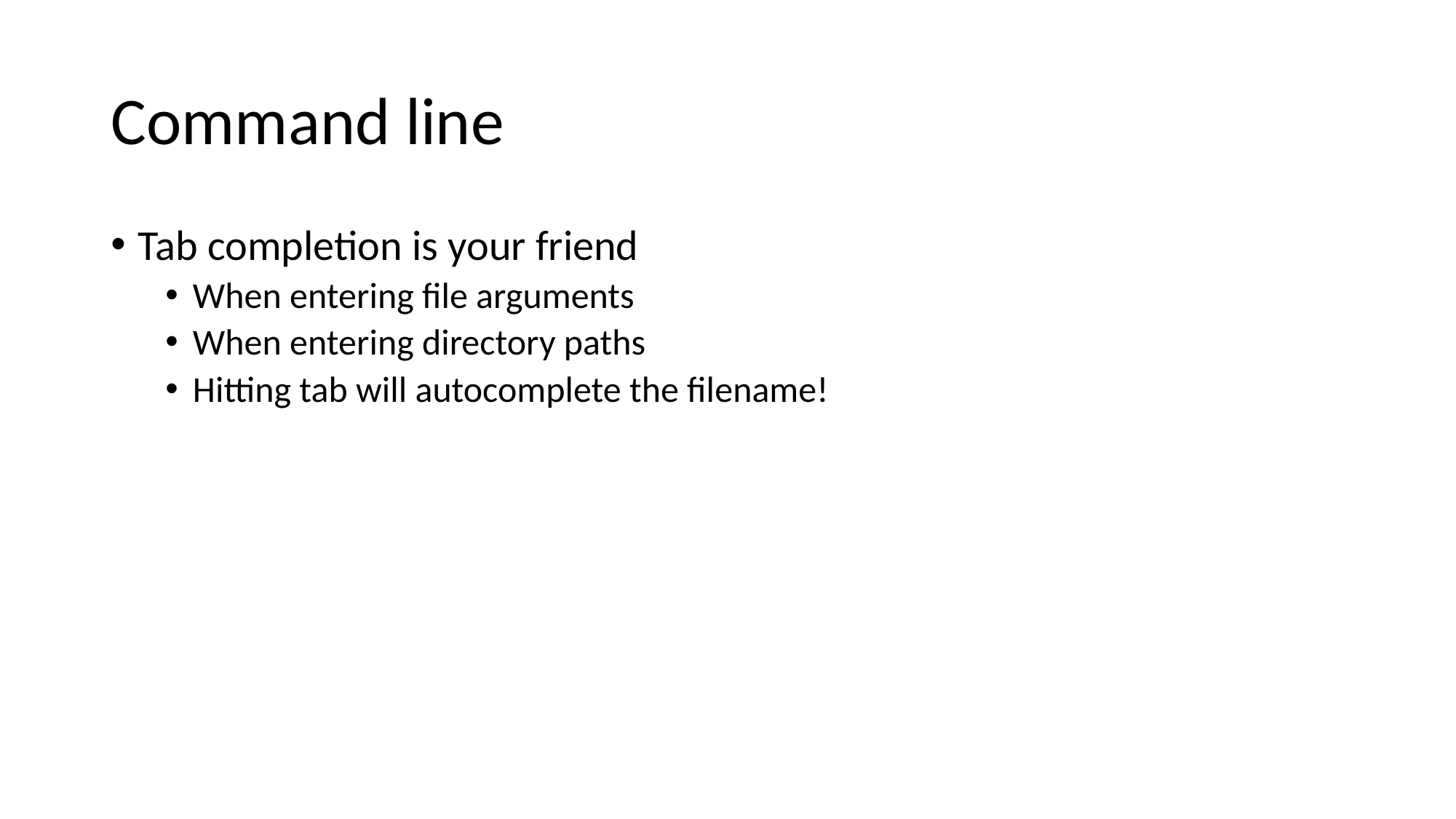

# Command line
Tab completion is your friend
When entering file arguments
When entering directory paths
Hitting tab will autocomplete the filename!